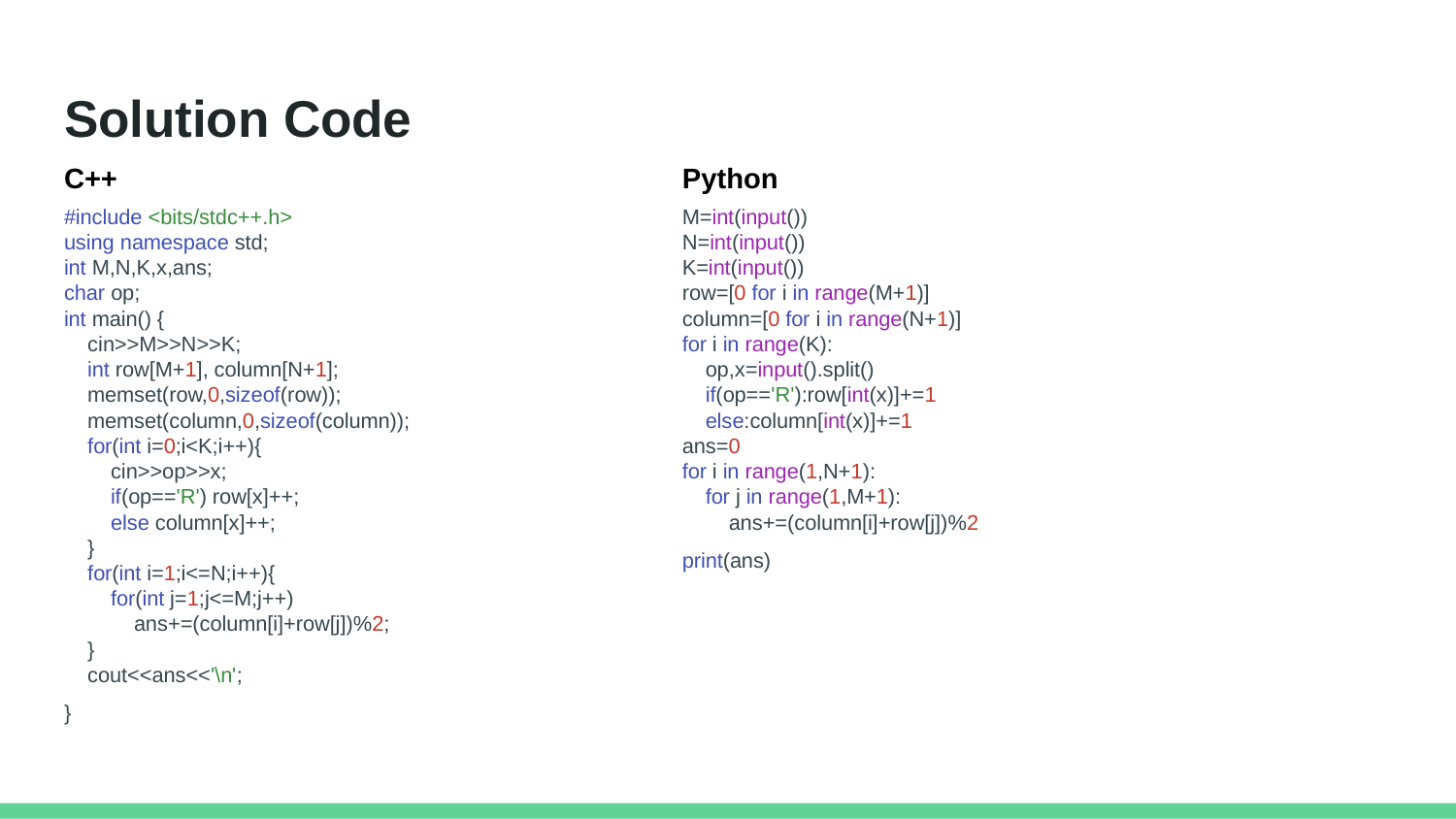

# Solution Code
C++
Python
#include <bits/stdc++.h>
using namespace std;
int M,N,K,x,ans;
char op;
int main() {
    cin>>M>>N>>K;
    int row[M+1], column[N+1];
    memset(row,0,sizeof(row));
    memset(column,0,sizeof(column));
    for(int i=0;i<K;i++){
        cin>>op>>x;
        if(op=='R') row[x]++;
        else column[x]++;
    }
    for(int i=1;i<=N;i++){
        for(int j=1;j<=M;j++)
            ans+=(column[i]+row[j])%2;
    }
    cout<<ans<<'\n';
}

M=int(input())
N=int(input())
K=int(input())
row=[0 for i in range(M+1)]
column=[0 for i in range(N+1)]
for i in range(K):
    op,x=input().split()
    if(op=='R'):row[int(x)]+=1
    else:column[int(x)]+=1
ans=0
for i in range(1,N+1):
    for j in range(1,M+1):
        ans+=(column[i]+row[j])%2
print(ans)